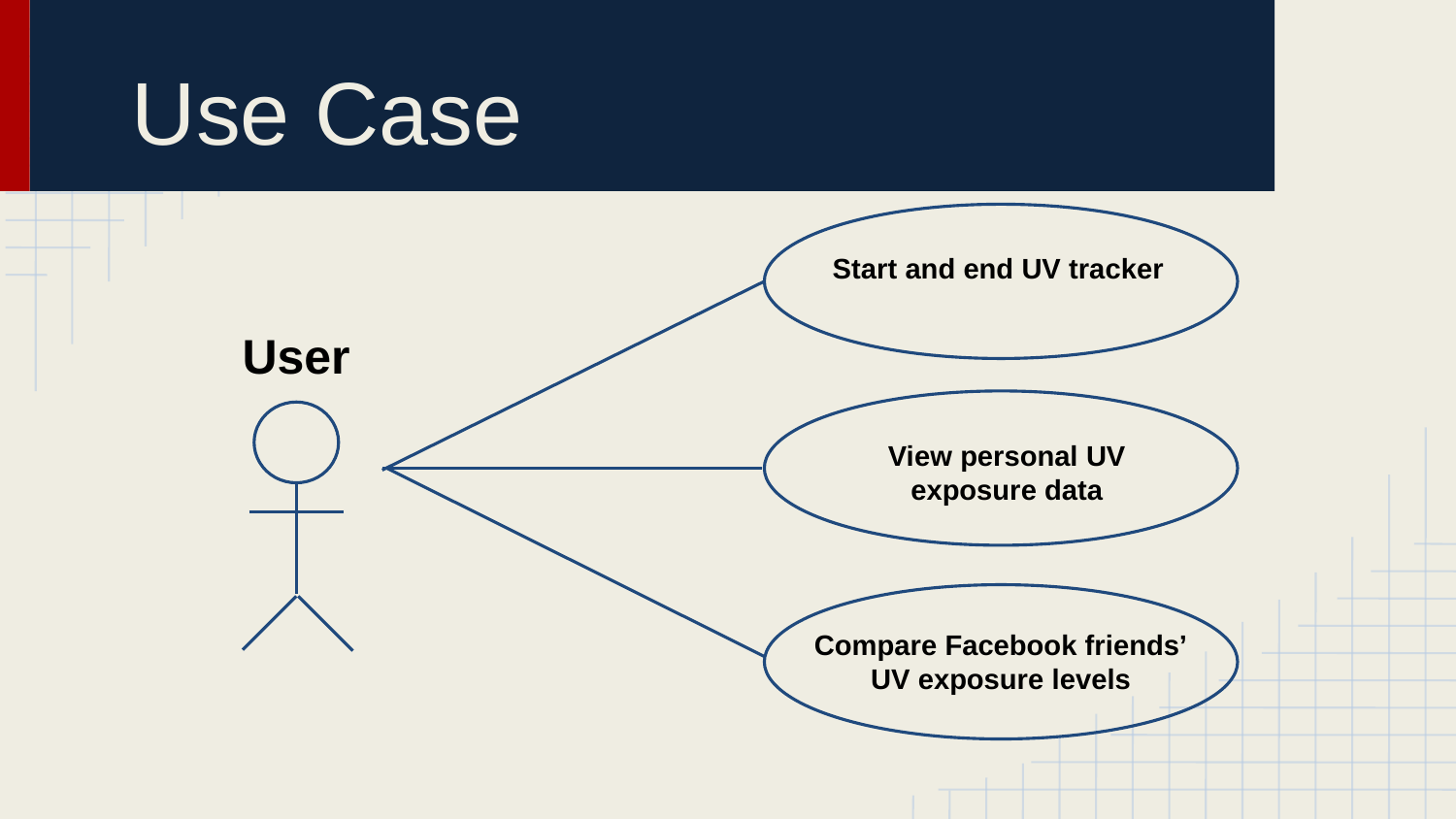

# Use Case

Start and end UV tracker
User

View personal UV exposure data

Compare Facebook friends’
UV exposure levels